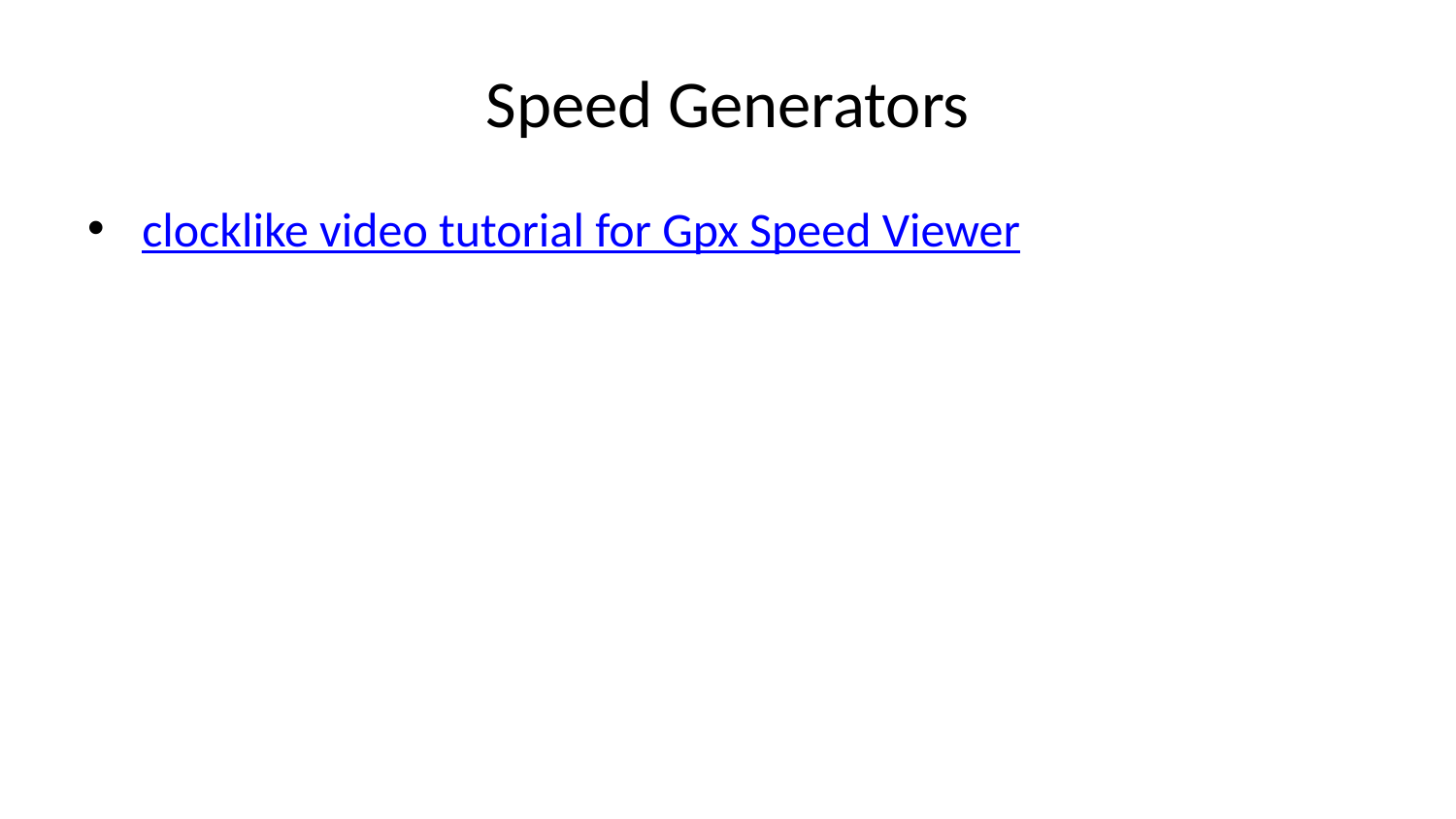

# Speed Generators
clocklike video tutorial for Gpx Speed Viewer